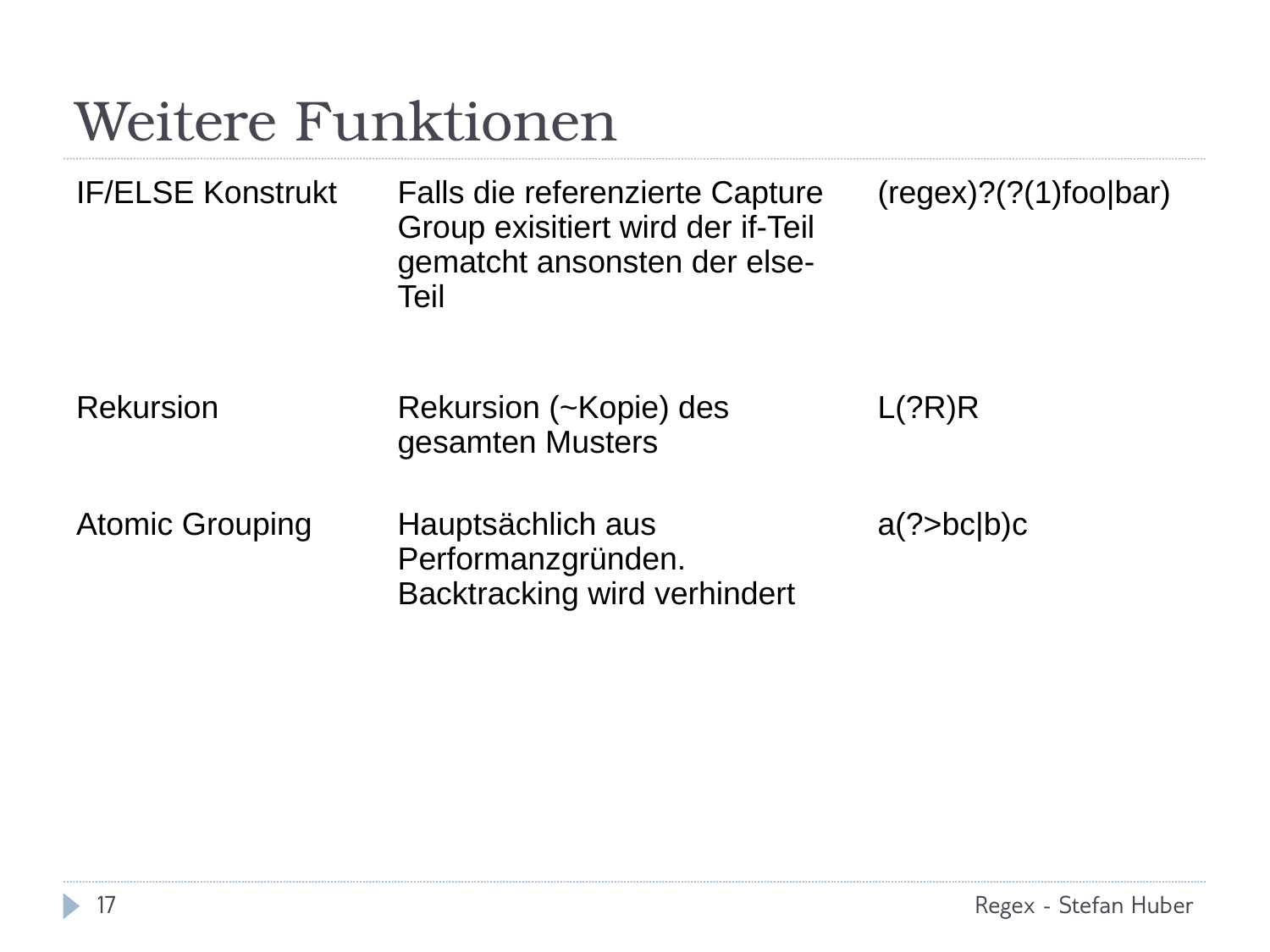

Weitere Funktionen
| IF/ELSE Konstrukt | Falls die referenzierte Capture Group exisitiert wird der if-Teil gematcht ansonsten der else-Teil | (regex)?(?(1)foo|bar) |
| --- | --- | --- |
| Rekursion | Rekursion (~Kopie) des gesamten Musters | L(?R)R |
| Atomic Grouping | Hauptsächlich aus Performanzgründen. Backtracking wird verhindert | a(?>bc|b)c |
17
Regex - Stefan Huber